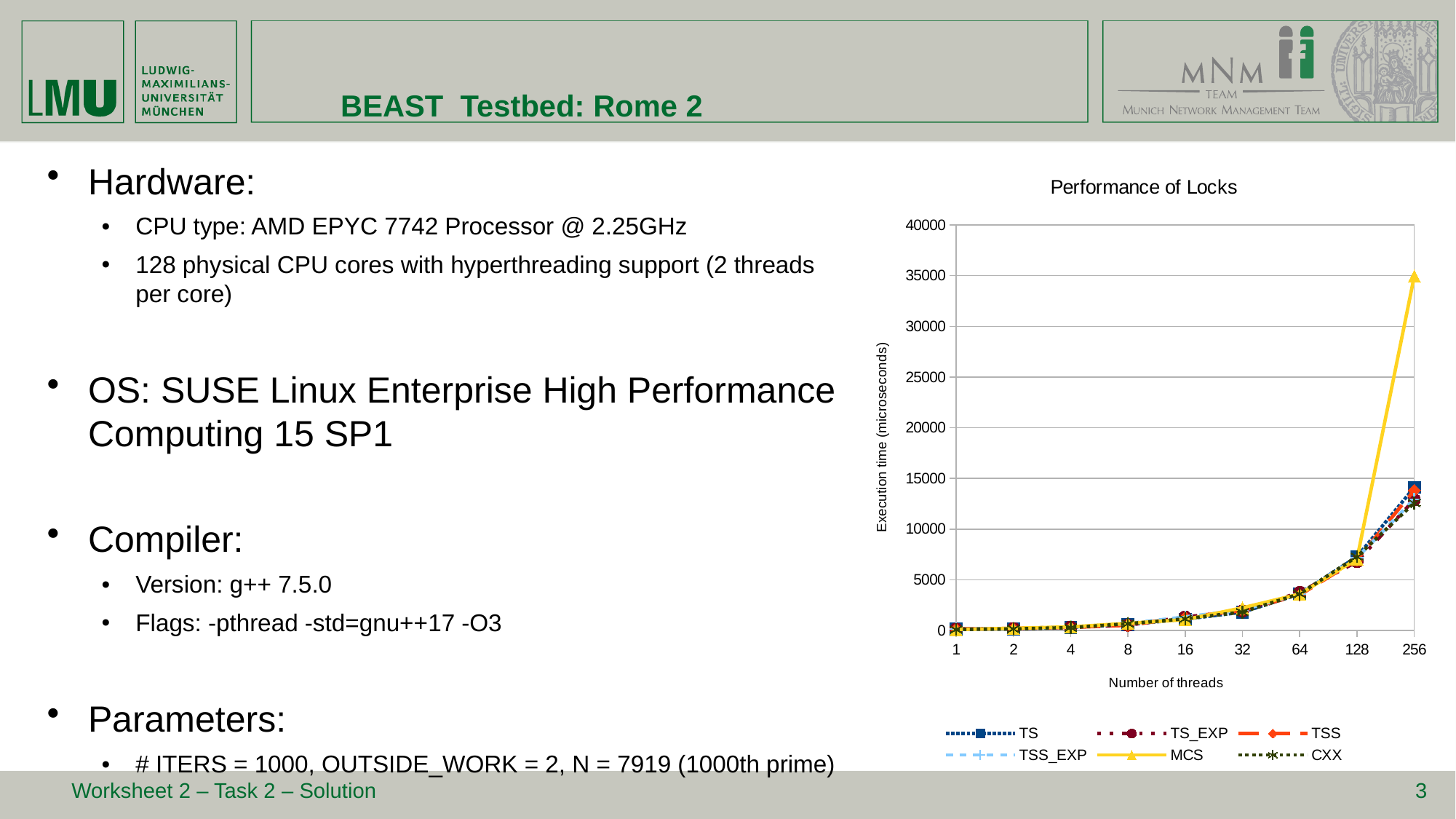

# BEAST  Testbed: Rome 2
Hardware:
CPU type: AMD EPYC 7742 Processor @ 2.25GHz
128 physical CPU cores with hyperthreading support (2 threads per core)

OS: SUSE Linux Enterprise High Performance Computing 15 SP1

Compiler:
Version: g++ 7.5.0
Flags: -pthread -std=gnu++17 -O3

Parameters:
# ITERS = 1000, OUTSIDE_WORK = 2, N = 7919 (1000th prime)

### Chart: Performance of Locks

| Category |  |  |  |  |  |  |
|---|---|---|---|---|---|---|
| 1 | 162.8 | 145.8 | 171.8 | 143.2 | 101.4 | 108.0 |
| 2 | 170.6 | 201.4 | 204.4 | 205.6 | 226.2 | 161.2 |
| 4 | 321.8 | 345.6 | 304.6 | 345.4 | 360.6 | 287.4 |
| 8 | 590.0 | 523.4 | 515.6 | 688.6 | 708.2 | 672.8 |
| 16 | 1130.2 | 1341.2 | 1312.8 | 1342.8 | 1073.6 | 1160.2 |
| 32 | 1810.6 | 1941.6 | 1982.2 | 2039.8 | 2242.8 | 1826.8 |
| 64 | 3603.4 | 3765.6 | 3506.4 | 3618.6 | 3596.6 | 3618.4 |
| 128 | 7279.0 | 6796.6 | 6987.6 | 7198.8 | 7062.6 | 7294.0 |
| 256 | 14118.0 | 12909.6 | 13836.4 | 12949.4 | 34957.4 | 12583.0 |
Worksheet 2 – Task 2 – Solution
3